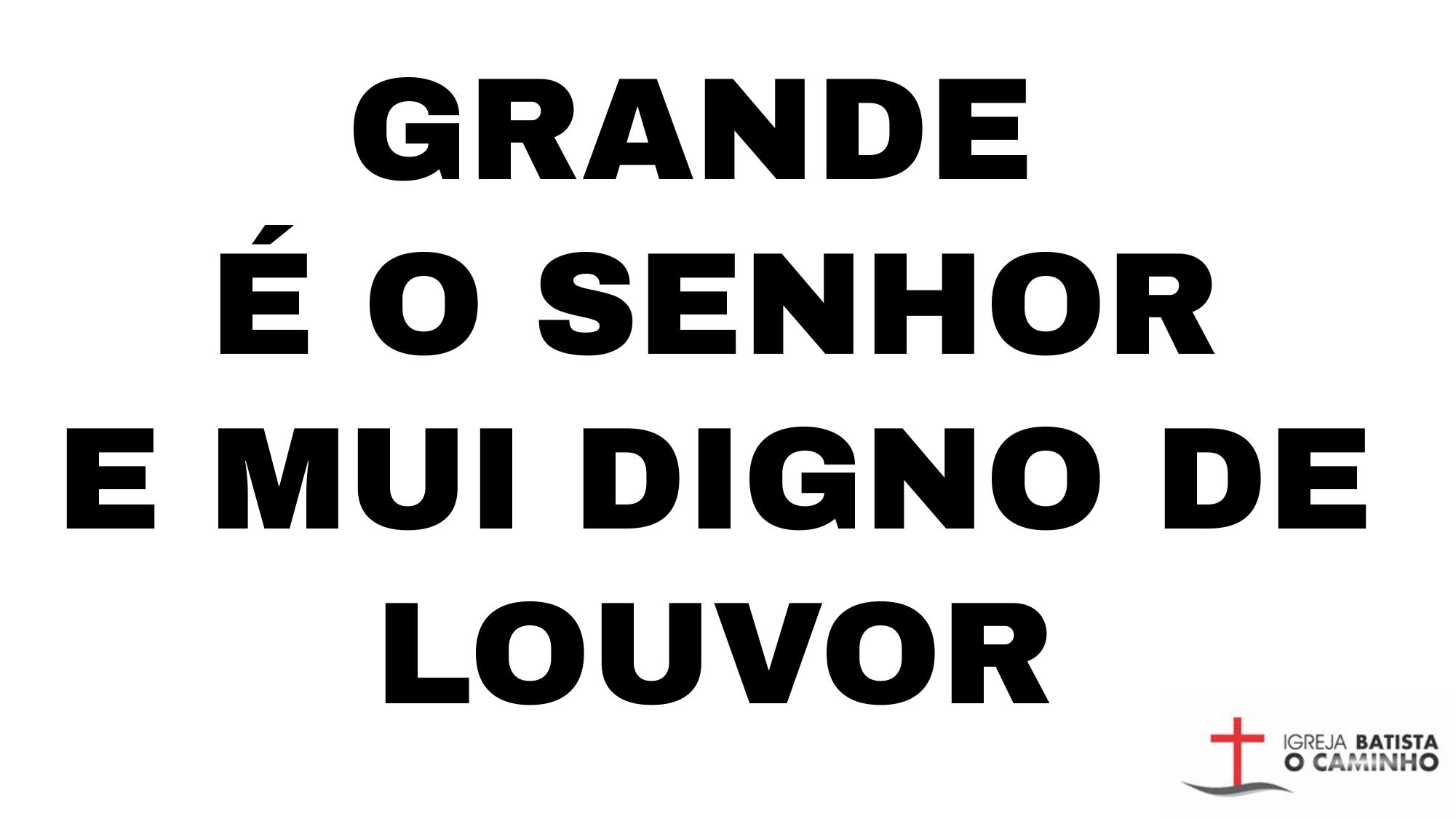

GRANDE
É O SENHOR
E MUI DIGNO DE LOUVOR